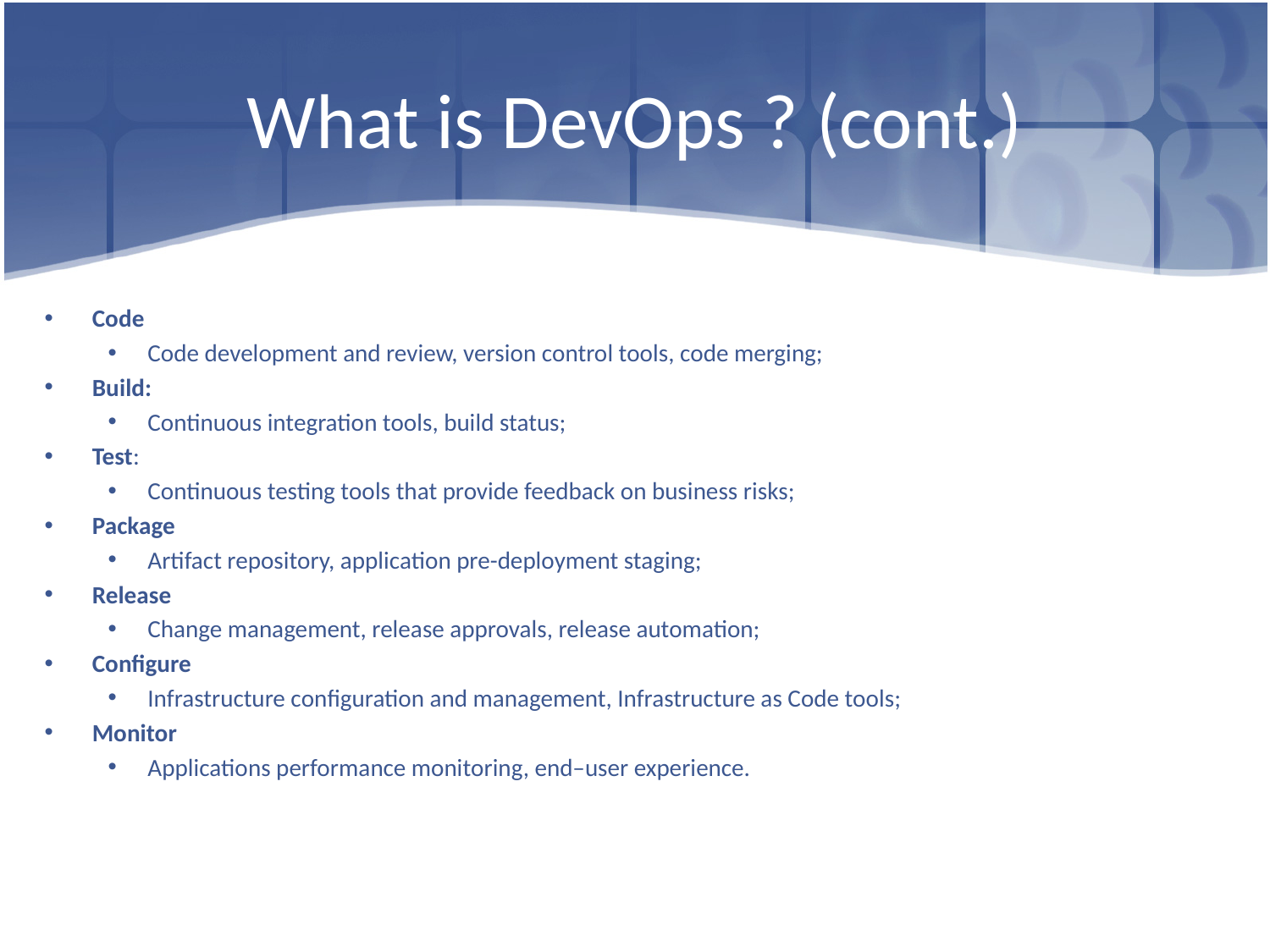

# What is DevOps ? (cont.)
Code
Code development and review, version control tools, code merging;
Build:
Continuous integration tools, build status;
Test:
Continuous testing tools that provide feedback on business risks;
Package
Artifact repository, application pre-deployment staging;
Release
Change management, release approvals, release automation;
Configure
Infrastructure configuration and management, Infrastructure as Code tools;
Monitor
Applications performance monitoring, end–user experience.